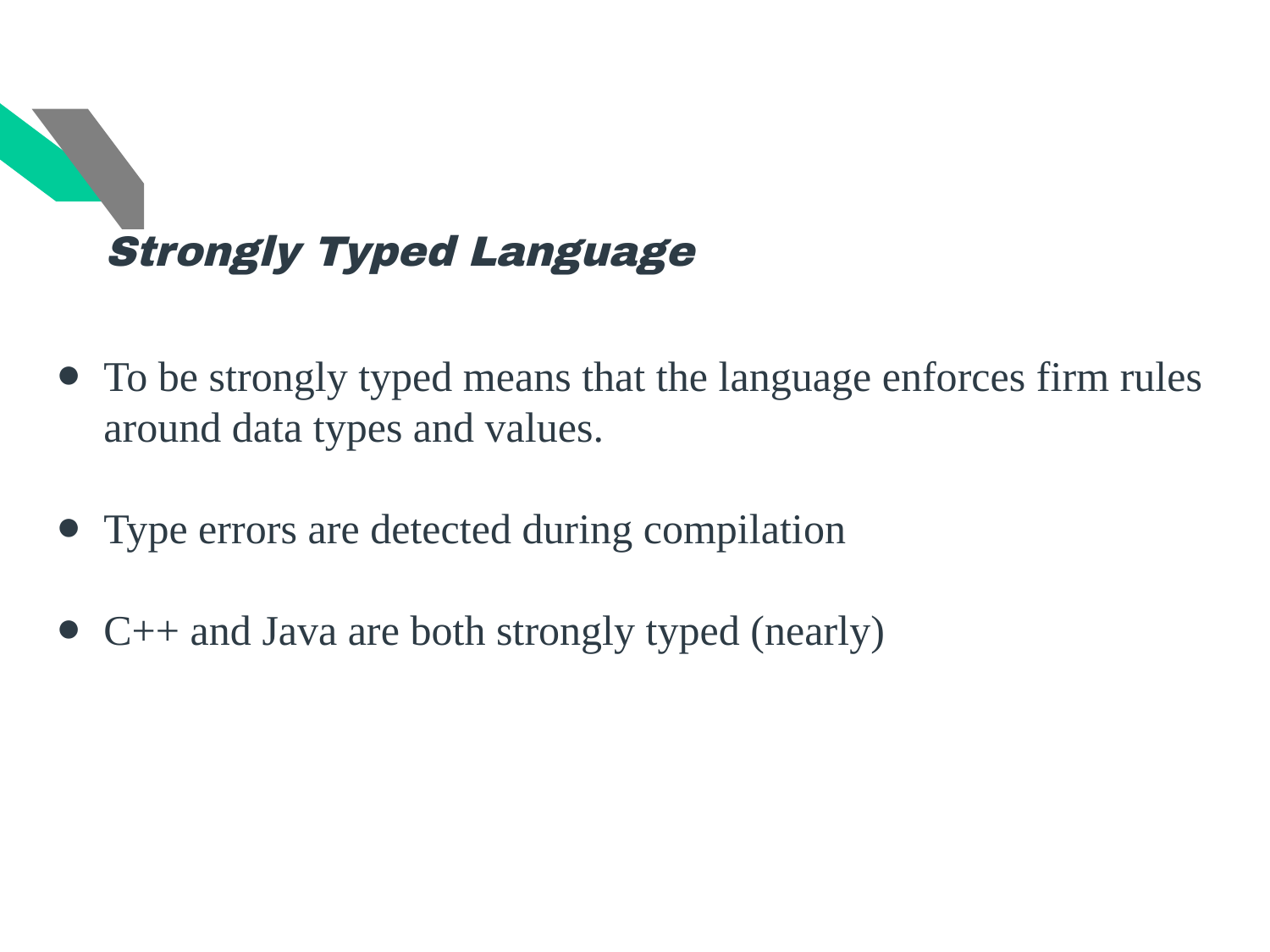

# Strongly Typed Language
To be strongly typed means that the language enforces firm rules around data types and values.

Type errors are detected during compilation

C++ and Java are both strongly typed (nearly)